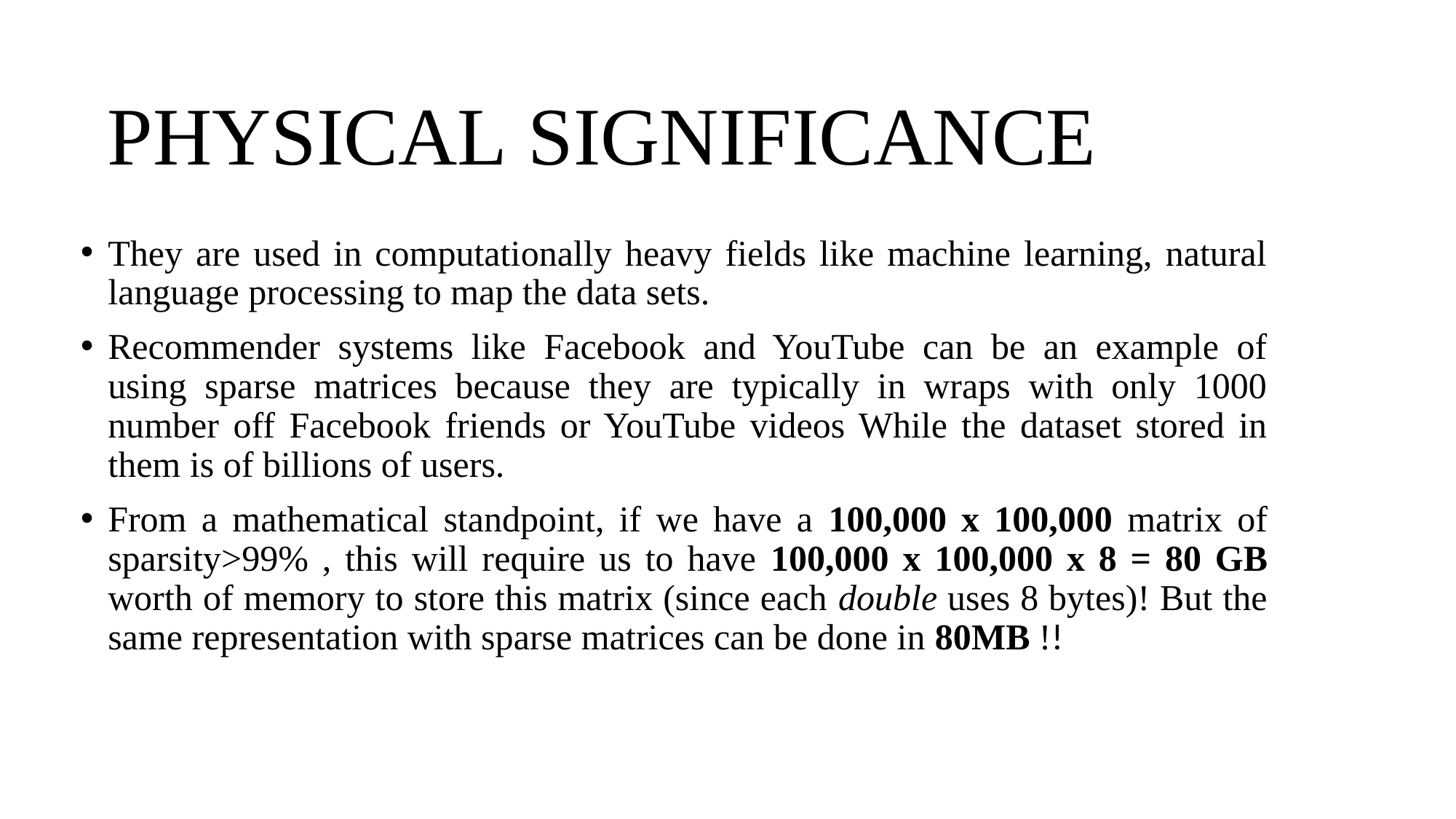

# PHYSICAL SIGNIFICANCE
They are used in computationally heavy fields like machine learning, natural language processing to map the data sets.
Recommender systems like Facebook and YouTube can be an example of using sparse matrices because they are typically in wraps with only 1000 number off Facebook friends or YouTube videos While the dataset stored in them is of billions of users.
From a mathematical standpoint, if we have a 100,000 x 100,000 matrix of sparsity>99% , this will require us to have 100,000 x 100,000 x 8 = 80 GB worth of memory to store this matrix (since each double uses 8 bytes)! But the same representation with sparse matrices can be done in 80MB !!